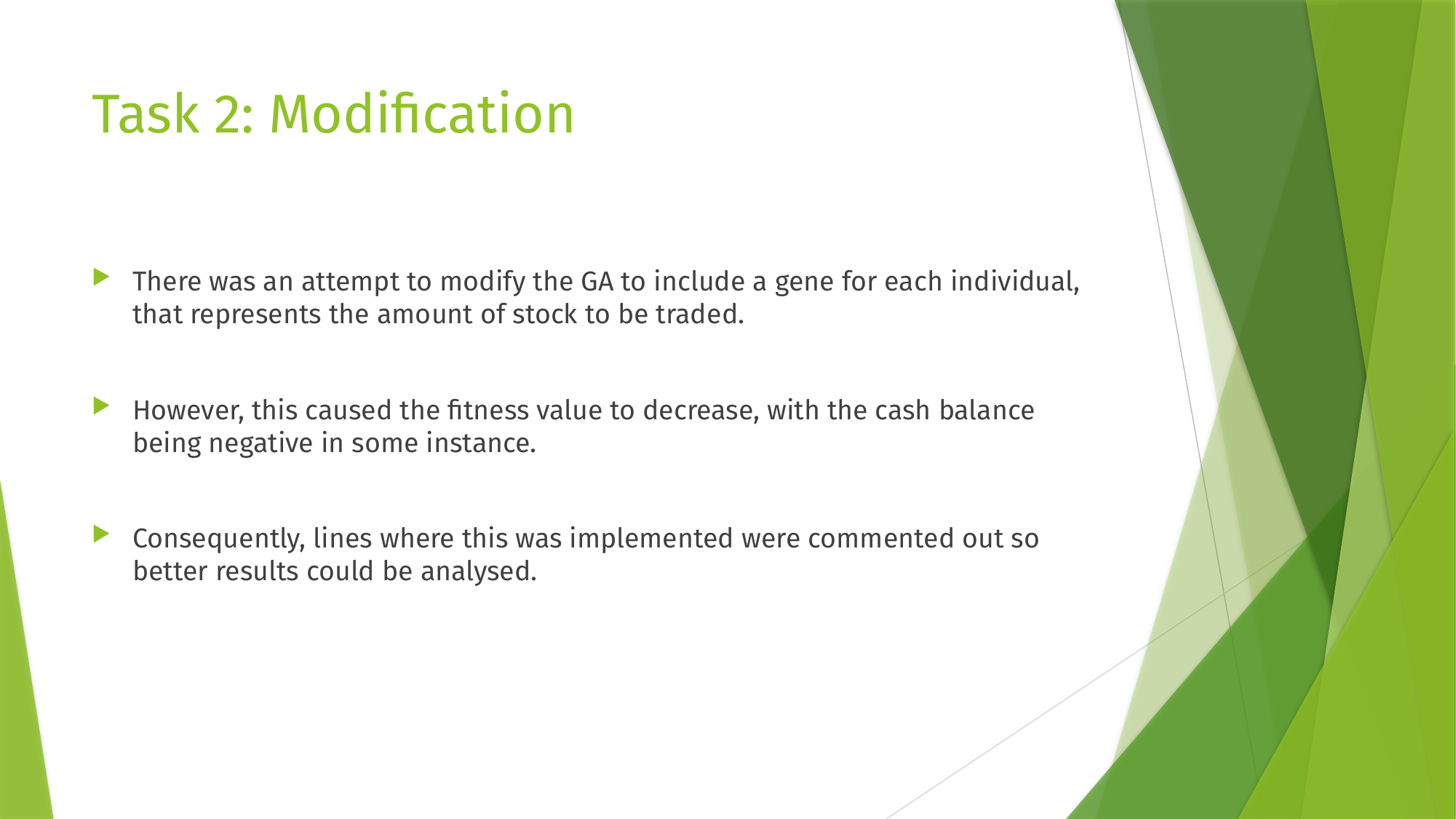

# Task 2: Modification
There was an attempt to modify the GA to include a gene for each individual, that represents the amount of stock to be traded.

However, this caused the fitness value to decrease, with the cash balance being negative in some instance.

Consequently, lines where this was implemented were commented out so better results could be analysed.